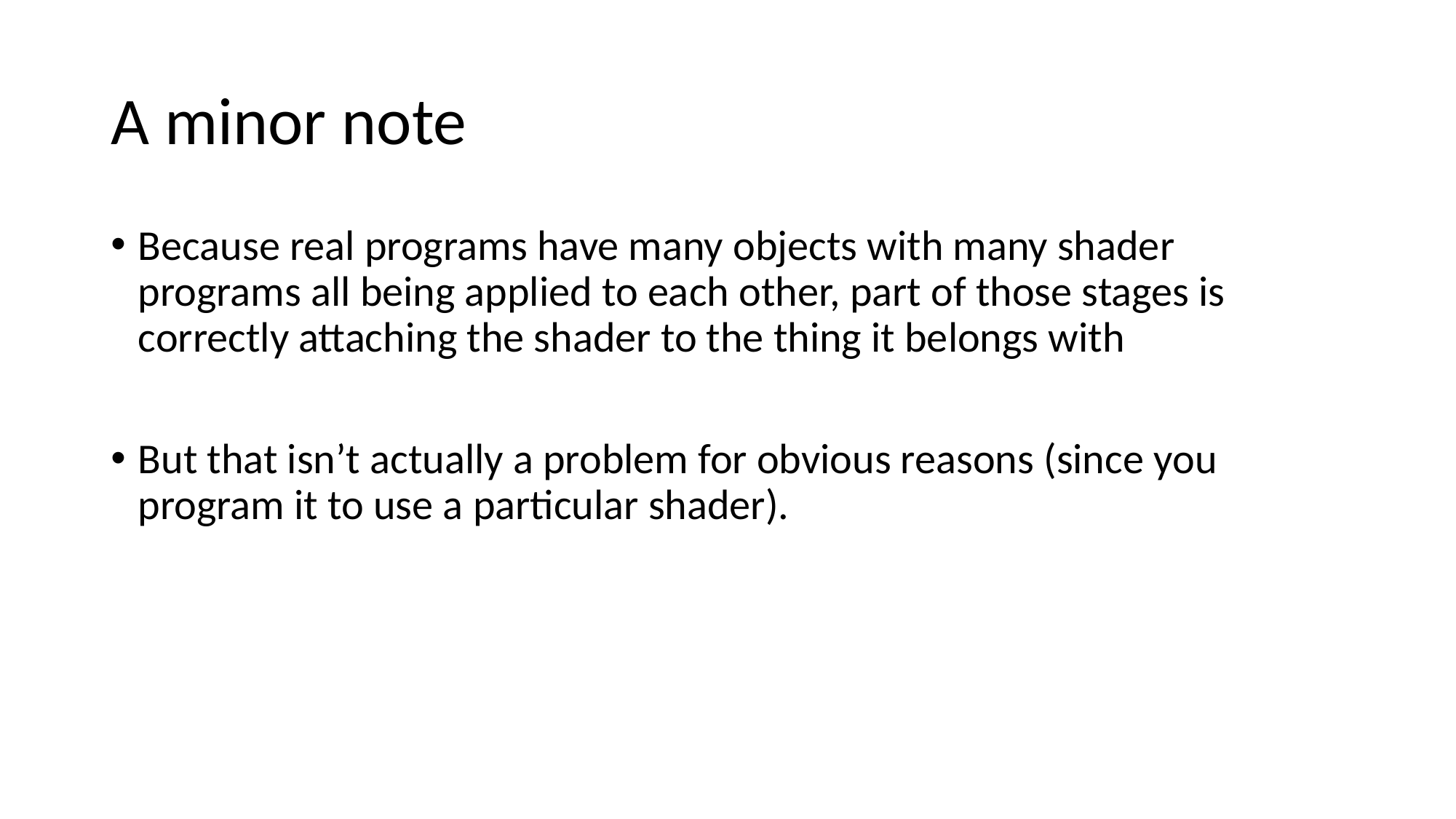

# A minor note
Because real programs have many objects with many shader programs all being applied to each other, part of those stages is correctly attaching the shader to the thing it belongs with

But that isn’t actually a problem for obvious reasons (since you program it to use a particular shader).